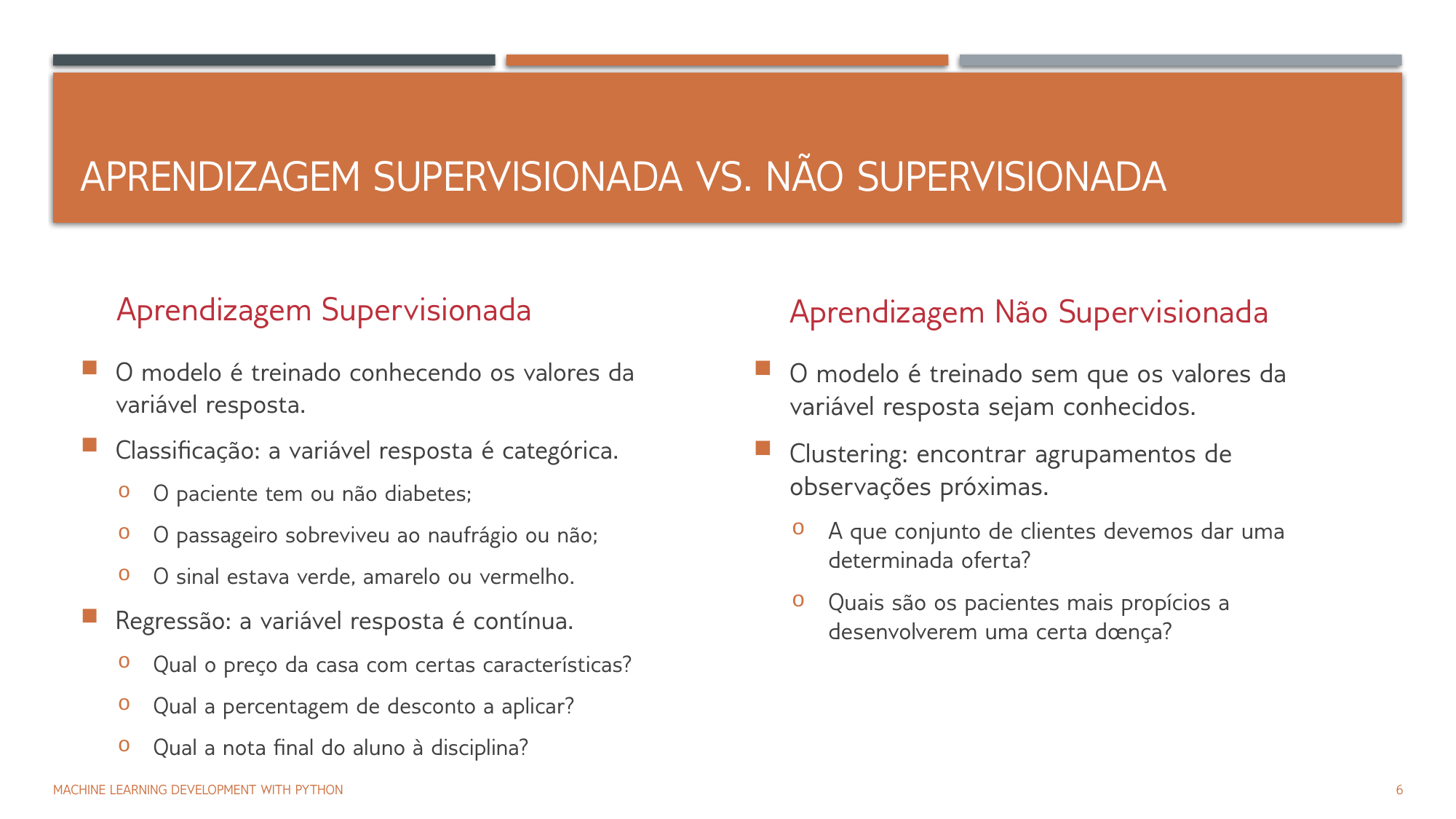

# Aprendizagem supervisionada vs. Não supervisionada
Aprendizagem Supervisionada
Aprendizagem Não Supervisionada
O modelo é treinado conhecendo os valores da variável resposta.
Classificação: a variável resposta é categórica.
O paciente tem ou não diabetes;
O passageiro sobreviveu ao naufrágio ou não;
O sinal estava verde, amarelo ou vermelho.
Regressão: a variável resposta é contínua.
Qual o preço da casa com certas características?
Qual a percentagem de desconto a aplicar?
Qual a nota final do aluno à disciplina?
O modelo é treinado sem que os valores da variável resposta sejam conhecidos.
Clustering: encontrar agrupamentos de observações próximas.
A que conjunto de clientes devemos dar uma determinada oferta?
Quais são os pacientes mais propícios a desenvolverem uma certa doença?
Machine Learning Development with Python
6